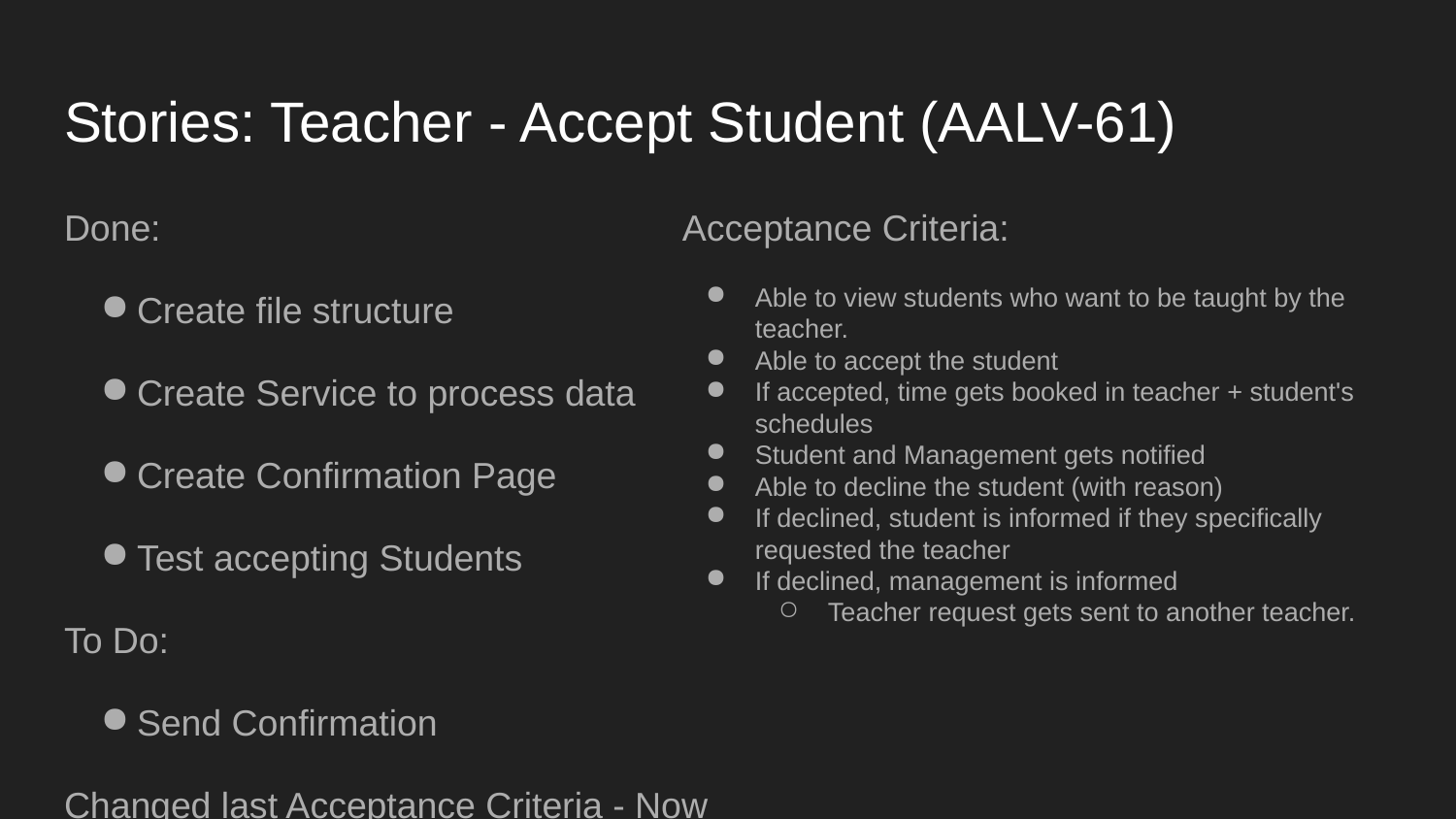

# Stories: Teacher - Accept Student (AALV-61)
Done:
Create file structure
Create Service to process data
Create Confirmation Page
Test accepting Students
To Do:
Send Confirmation
Changed last Acceptance Criteria - Now shows up to all teachers
Acceptance Criteria:
Able to view students who want to be taught by the teacher.
Able to accept the student
If accepted, time gets booked in teacher + student's schedules
Student and Management gets notified
Able to decline the student (with reason)
If declined, student is informed if they specifically requested the teacher
If declined, management is informed
Teacher request gets sent to another teacher.